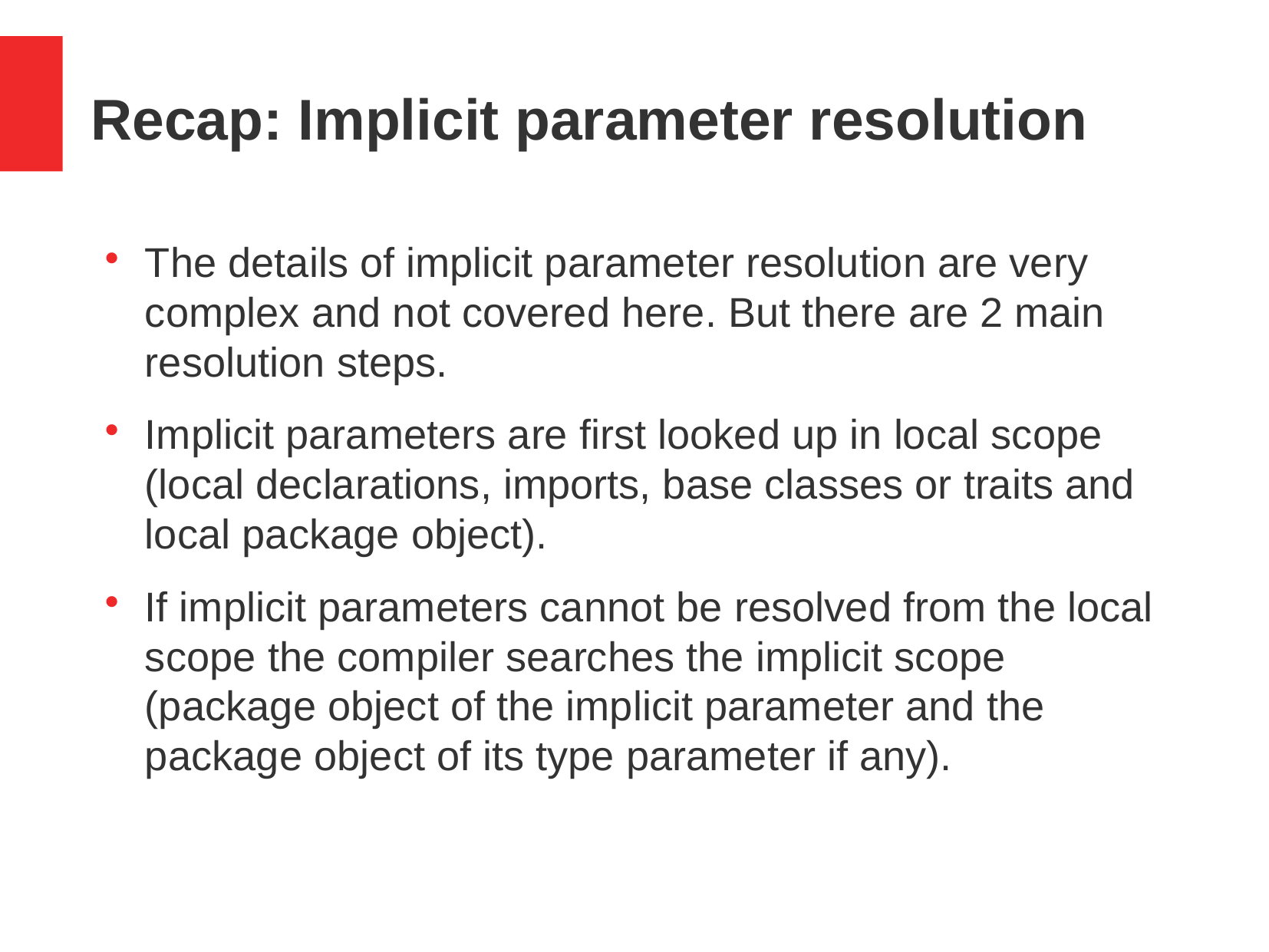

Recap: Implicit parameter resolution
The details of implicit parameter resolution are very complex and not covered here. But there are 2 main resolution steps.
Implicit parameters are first looked up in local scope (local declarations, imports, base classes or traits and local package object).
If implicit parameters cannot be resolved from the local scope the compiler searches the implicit scope (package object of the implicit parameter and the package object of its type parameter if any).